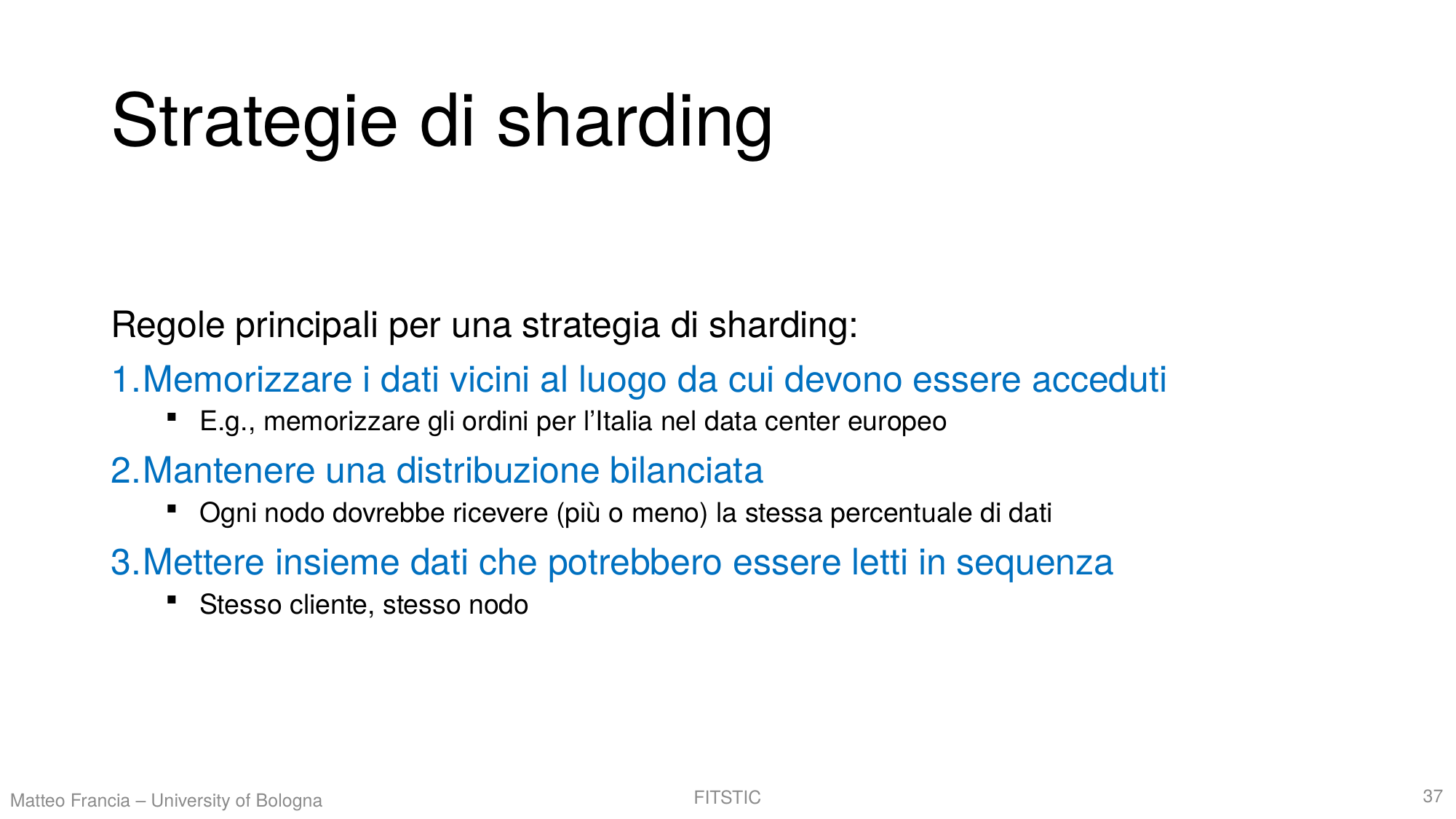

# Strategie di sharding
Regole principali per una strategia di sharding:
Memorizzare i dati vicini al luogo da cui devono essere acceduti
E.g., memorizzare gli ordini per l’Italia nel data center europeo
Mantenere una distribuzione bilanciata
Ogni nodo dovrebbe ricevere (più o meno) la stessa percentuale di dati
Mettere insieme dati che potrebbero essere letti in sequenza
Stesso cliente, stesso nodo